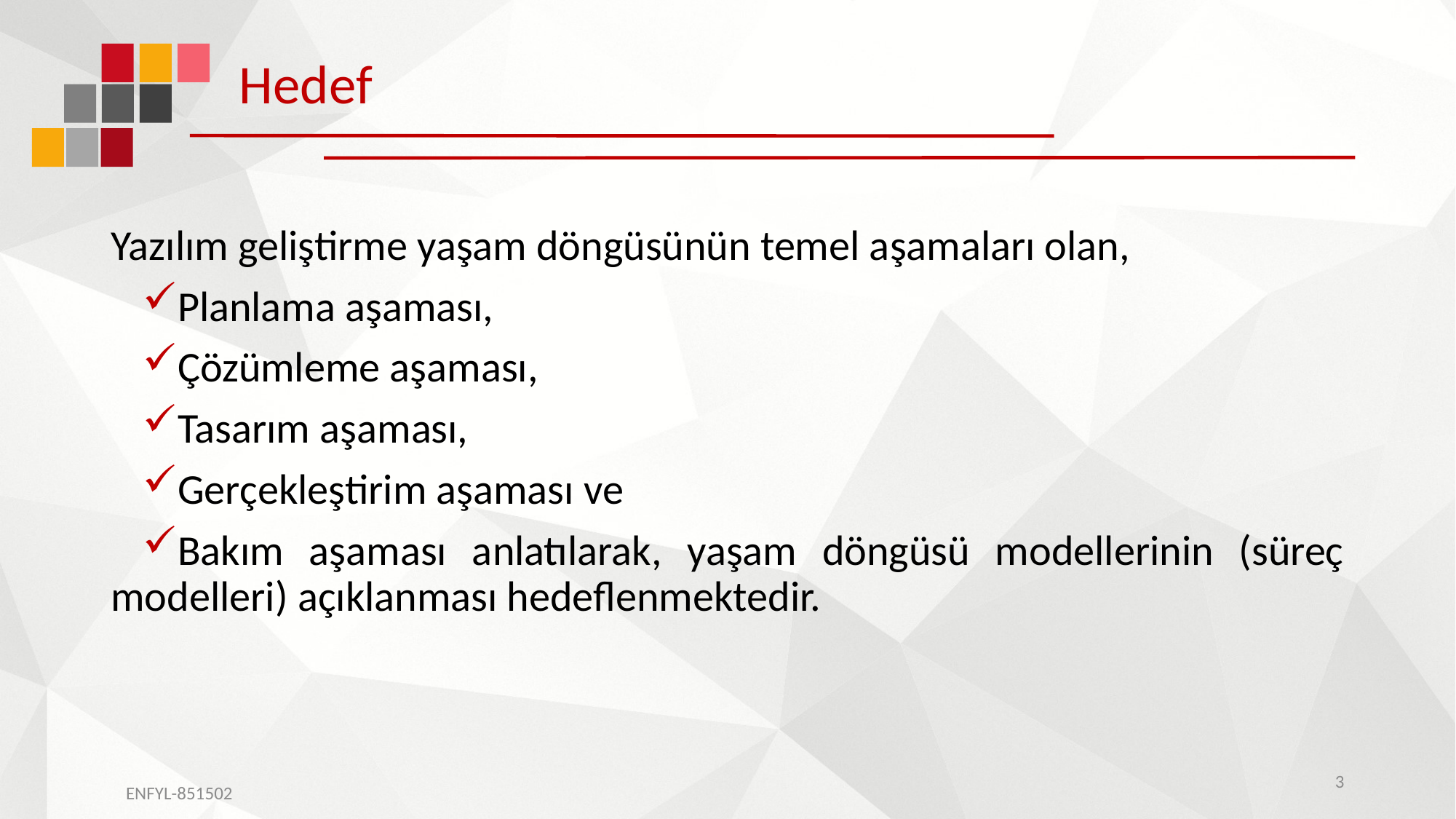

# Hedef
Yazılım geliştirme yaşam döngüsünün temel aşamaları olan,
Planlama aşaması,
Çözümleme aşaması,
Tasarım aşaması,
Gerçekleştirim aşaması ve
Bakım aşaması anlatılarak, yaşam döngüsü modellerinin (süreç modelleri) açıklanması hedeflenmektedir.
3
ENFYL-851502